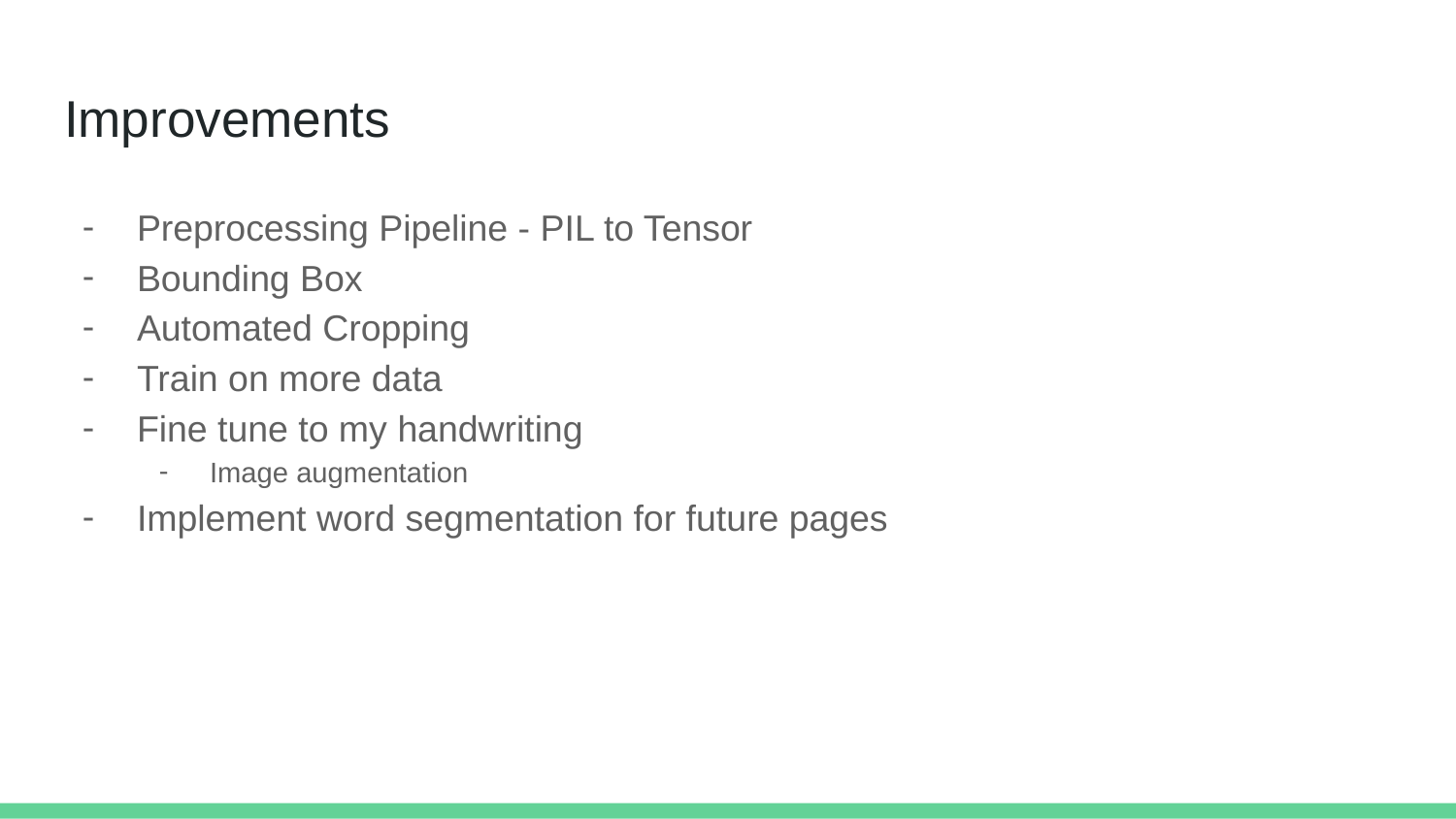

# Improvements
Preprocessing Pipeline - PIL to Tensor
Bounding Box
Automated Cropping
Train on more data
Fine tune to my handwriting
Image augmentation
Implement word segmentation for future pages